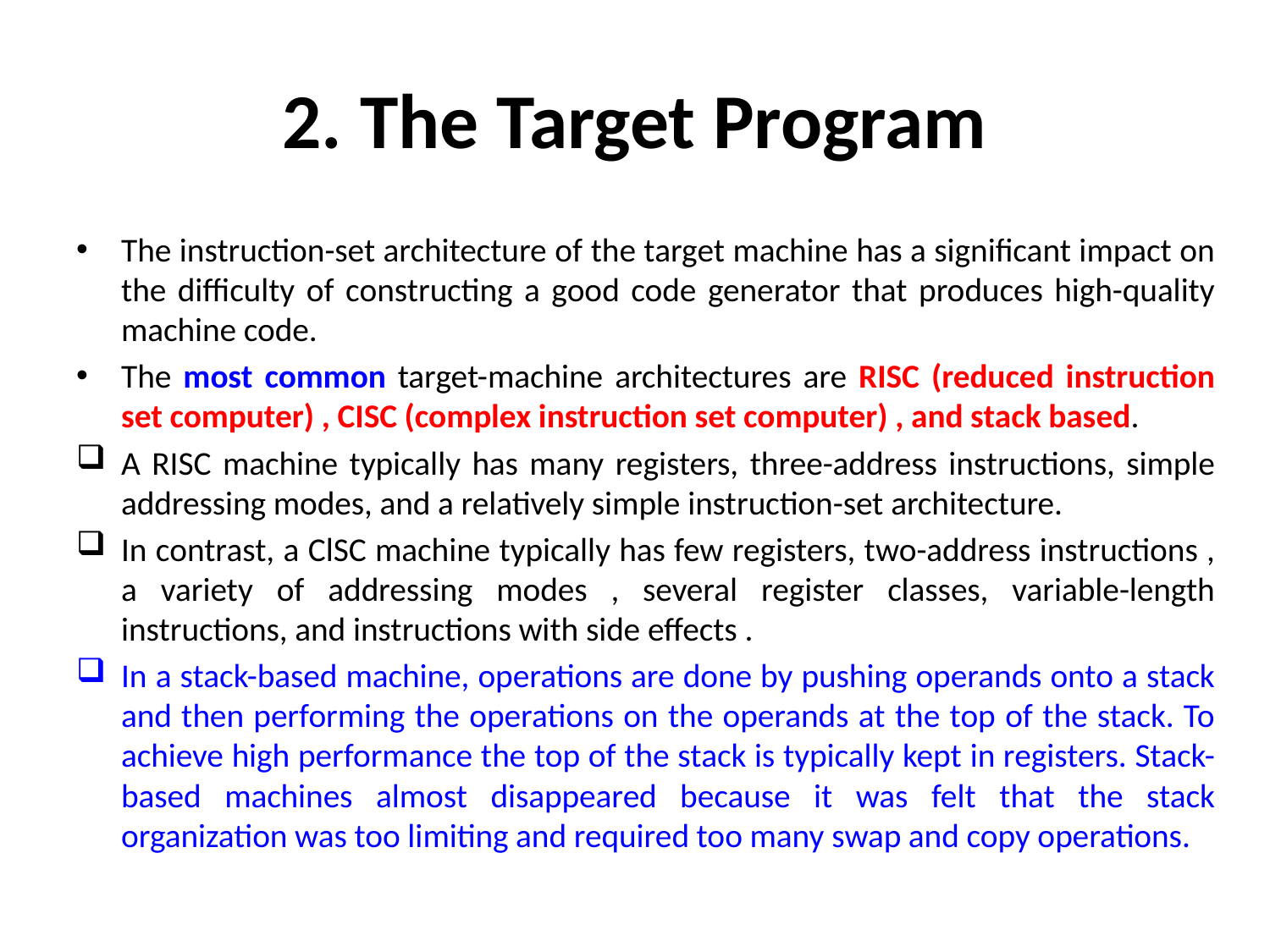

# 2. The Target Program
The instruction-set architecture of the target machine has a significant impact on the difficulty of constructing a good code generator that produces high-quality machine code.
The most common target-machine architectures are RISC (reduced instruction set computer) , CISC (complex instruction set computer) , and stack based.
A RISC machine typically has many registers, three-address instructions, simple addressing modes, and a relatively simple instruction-set architecture.
In contrast, a ClSC machine typically has few registers, two-address instructions , a variety of addressing modes , several register classes, variable-length instructions, and instructions with side effects .
In a stack-based machine, operations are done by pushing operands onto a stack and then performing the operations on the operands at the top of the stack. To achieve high performance the top of the stack is typically kept in registers. Stack-based machines almost disappeared because it was felt that the stack organization was too limiting and required too many swap and copy operations.